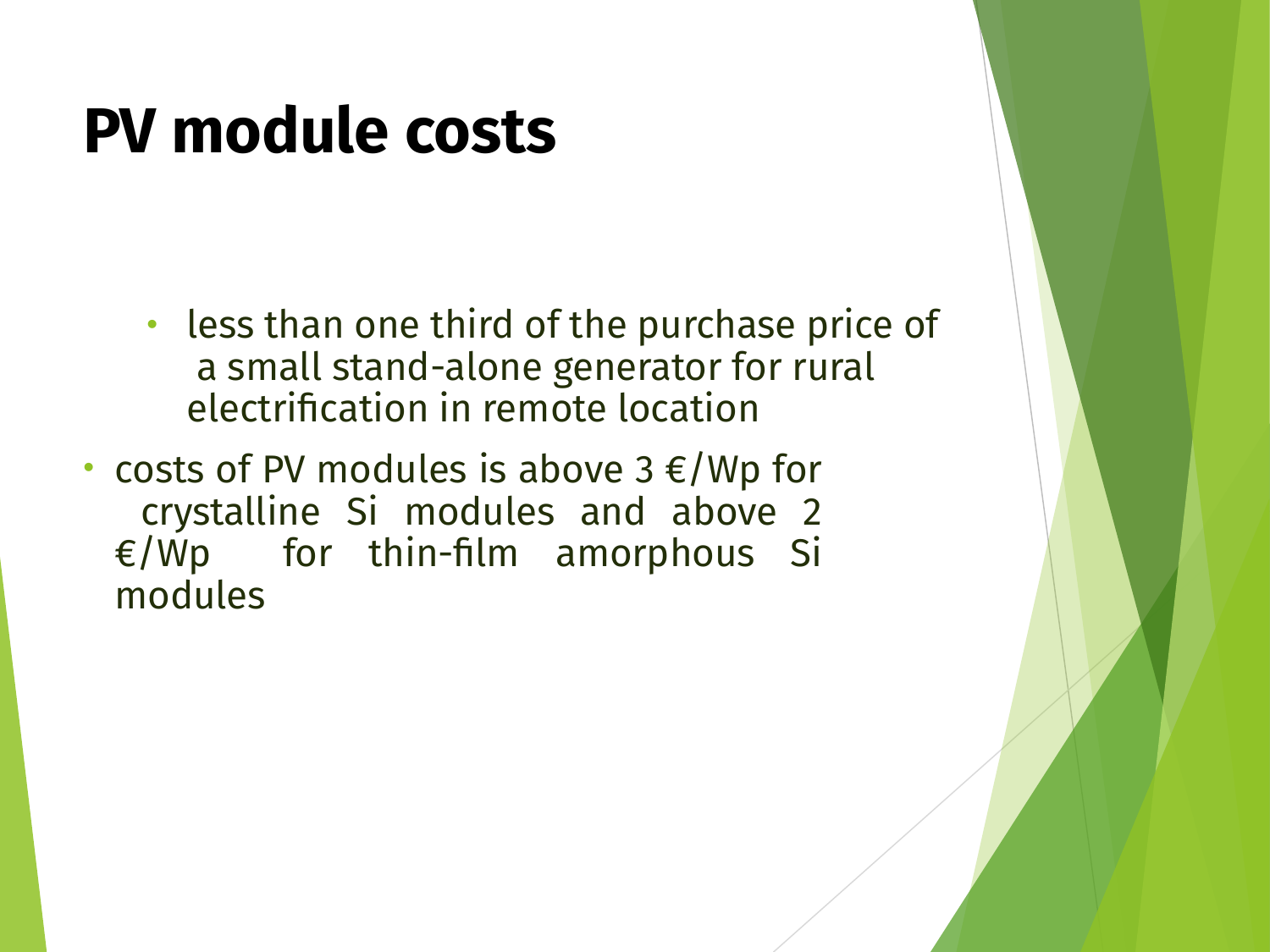

# PV module costs
less than one third of the purchase price of  a small stand-alone generator for rural  electrification in remote location
costs of PV modules is above 3 €/Wp for  crystalline Si modules and above 2 €/Wp  for thin-film amorphous Si modules